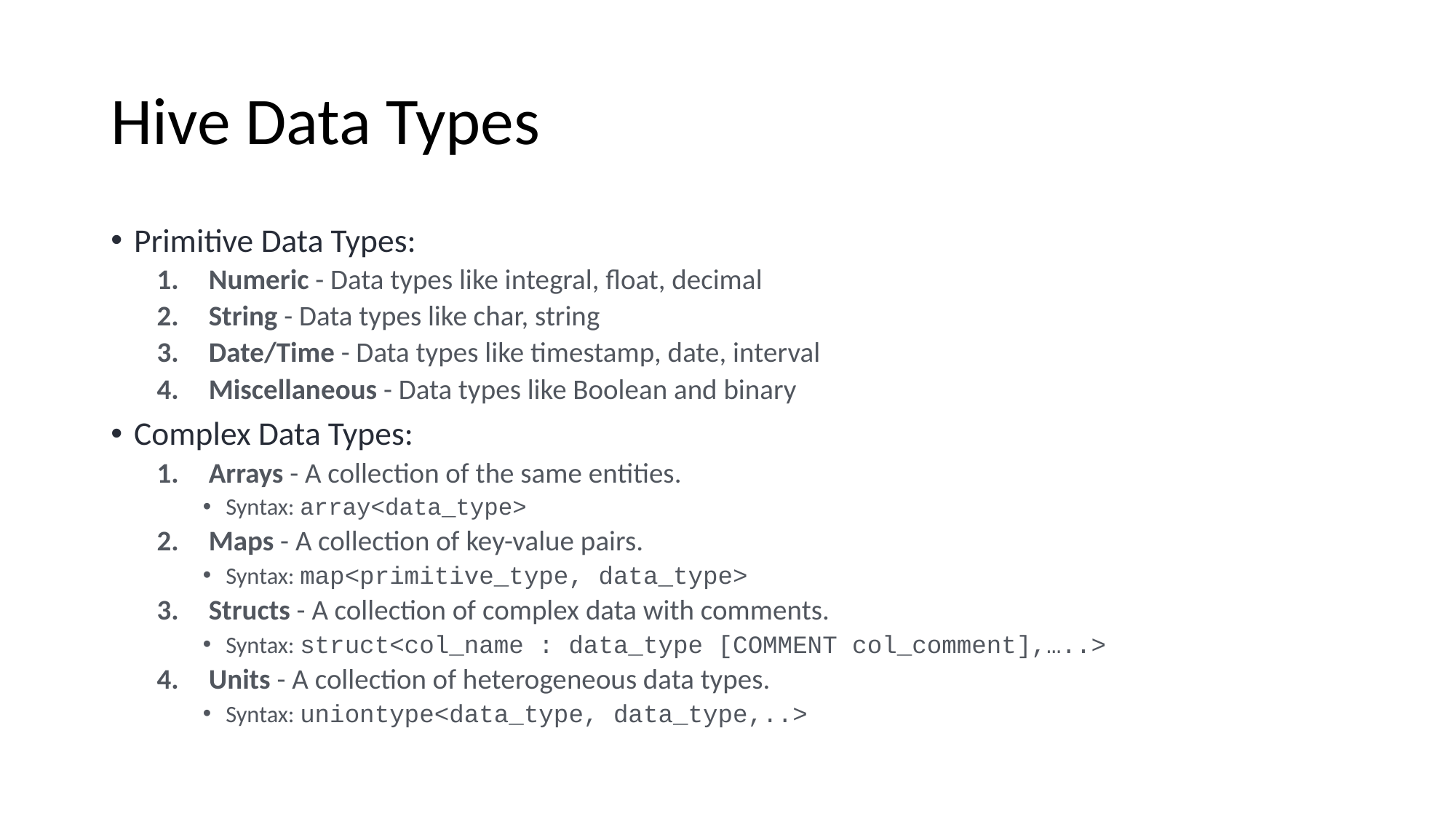

# Hive Data Types
Primitive Data Types:
Numeric - Data types like integral, float, decimal
String - Data types like char, string
Date/Time - Data types like timestamp, date, interval
Miscellaneous - Data types like Boolean and binary
Complex Data Types:
Arrays - A collection of the same entities.
Syntax: array<data_type>
Maps - A collection of key-value pairs.
Syntax: map<primitive_type, data_type>
Structs - A collection of complex data with comments.
Syntax: struct<col_name : data_type [COMMENT col_comment],…..>
Units - A collection of heterogeneous data types.
Syntax: uniontype<data_type, data_type,..>